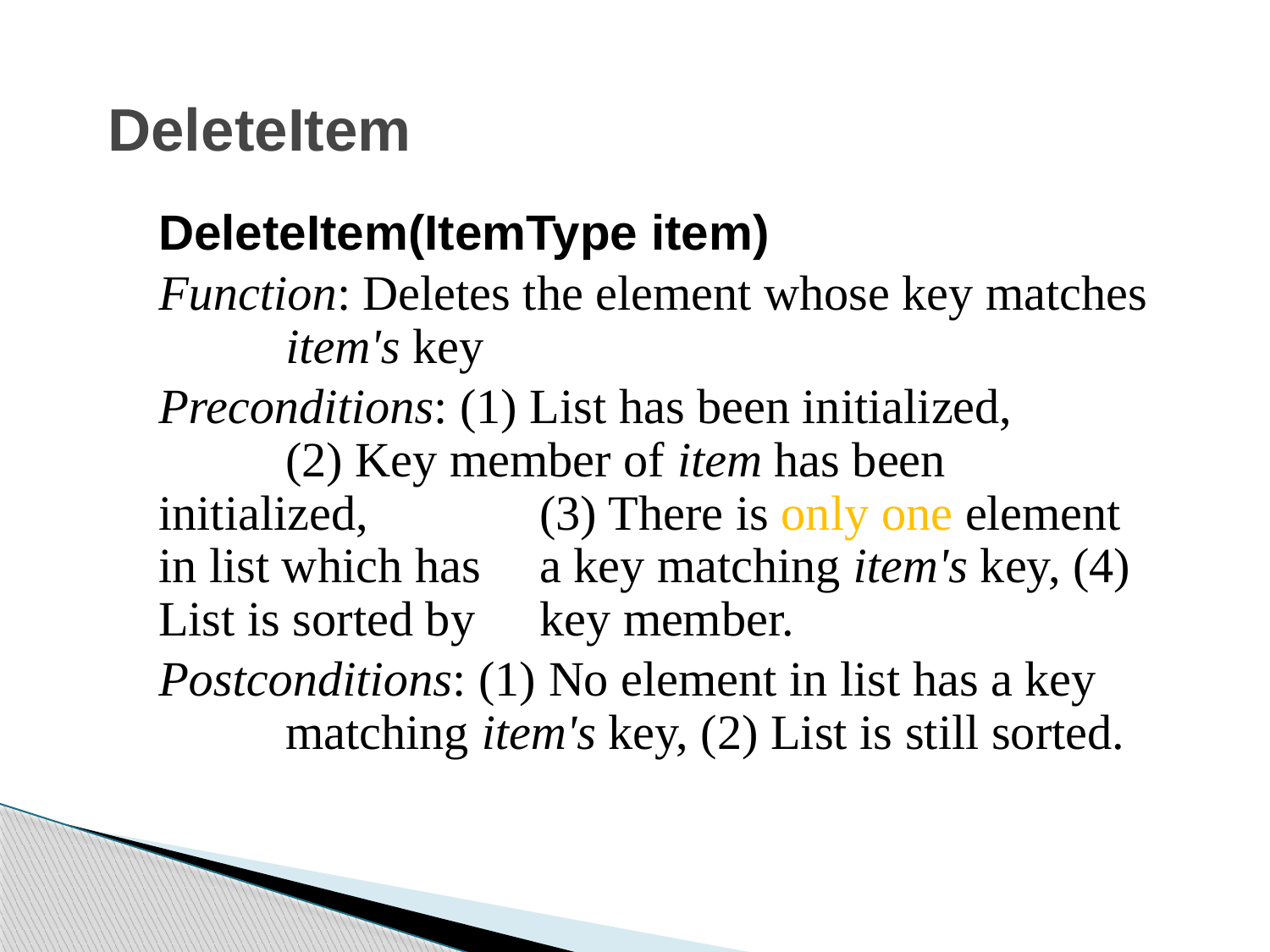

# DeleteItem
	DeleteItem(ItemType item)
	Function: Deletes the element whose key matches 	item's key
	Preconditions: (1) List has been initialized,          	(2) Key member of item has been initialized,            	(3) There is only one element in list which has 	a key matching item's key, (4) List is sorted by 	key member.
	Postconditions: (1) No element in list has a key 	matching item's key, (2) List is still sorted.